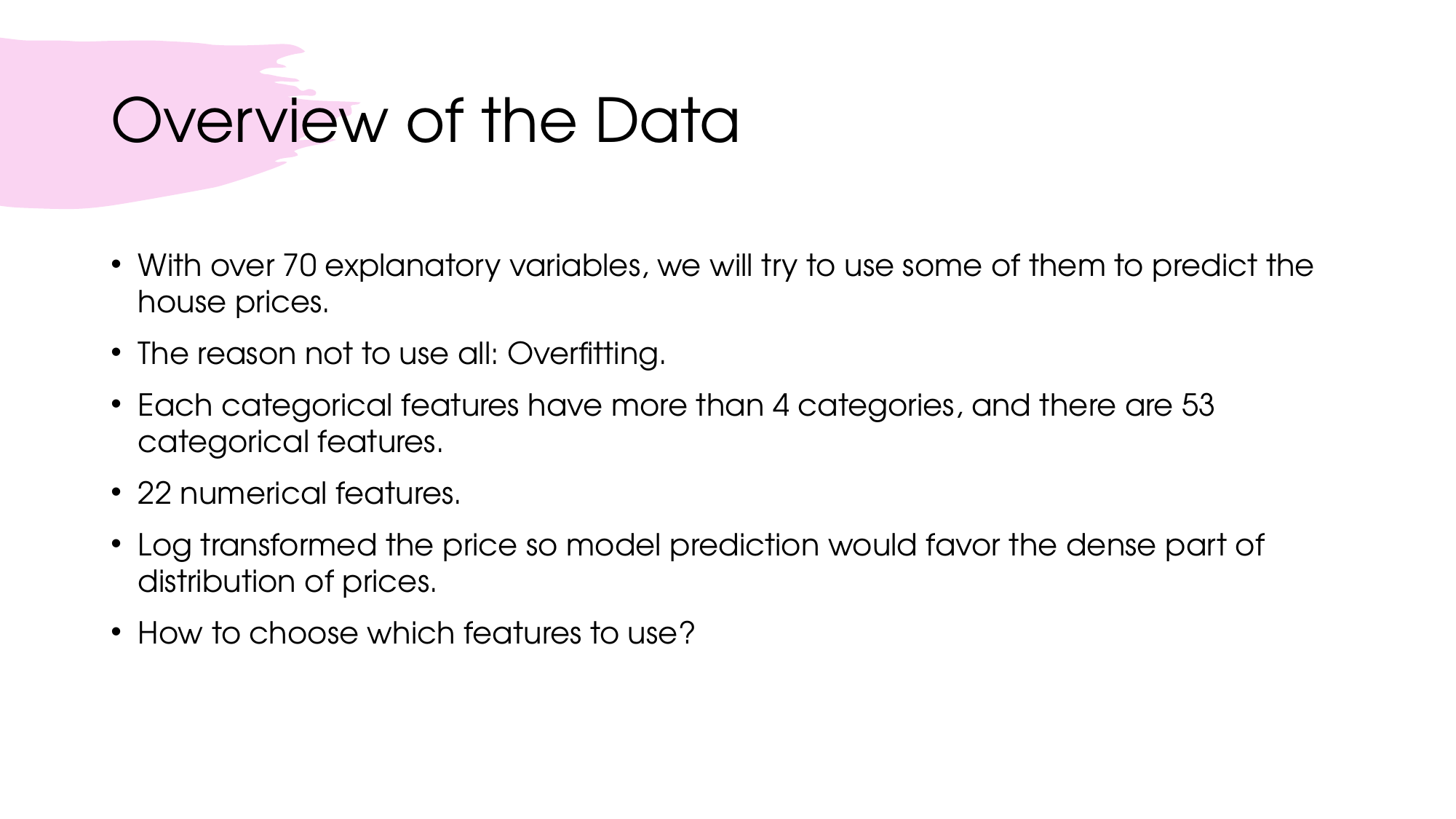

# Overview of the Data
With over 70 explanatory variables, we will try to use some of them to predict the house prices.
The reason not to use all: Overfitting.
Each categorical features have more than 4 categories, and there are 53 categorical features.
22 numerical features.
Log transformed the price so model prediction would favor the dense part of distribution of prices.
How to choose which features to use?